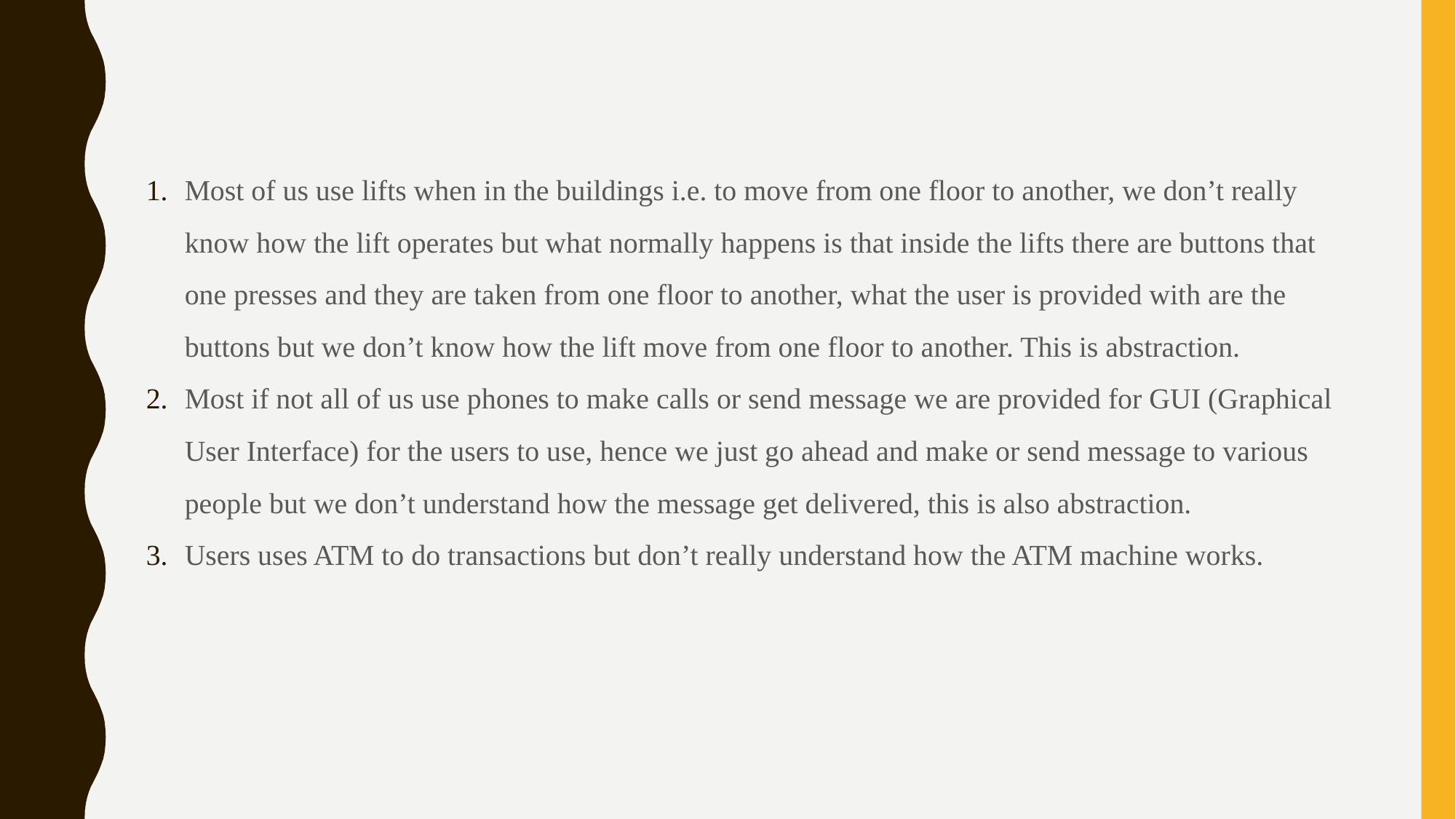

Most of us use lifts when in the buildings i.e. to move from one floor to another, we don’t really know how the lift operates but what normally happens is that inside the lifts there are buttons that one presses and they are taken from one floor to another, what the user is provided with are the buttons but we don’t know how the lift move from one floor to another. This is abstraction.
Most if not all of us use phones to make calls or send message we are provided for GUI (Graphical User Interface) for the users to use, hence we just go ahead and make or send message to various people but we don’t understand how the message get delivered, this is also abstraction.
Users uses ATM to do transactions but don’t really understand how the ATM machine works.